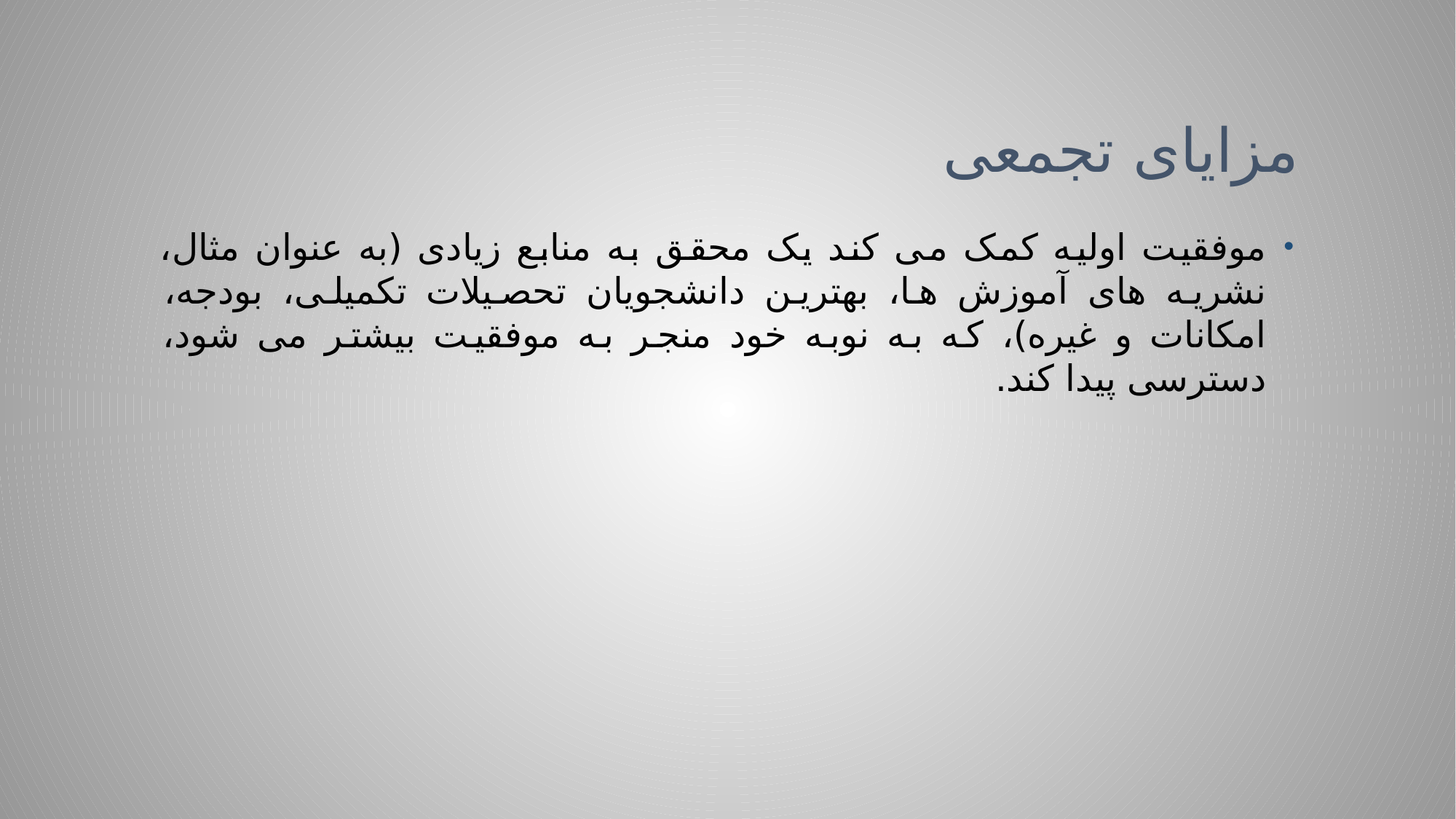

# مزایای تجمعی
موفقیت اولیه کمک می کند یک محقق به منابع زیادی (به عنوان مثال، نشریه های آموزش ها، بهترین دانشجویان تحصیلات تکمیلی، بودجه، امکانات و غیره)، که به نوبه خود منجر به موفقیت بیشتر می شود، دسترسی پیدا کند.